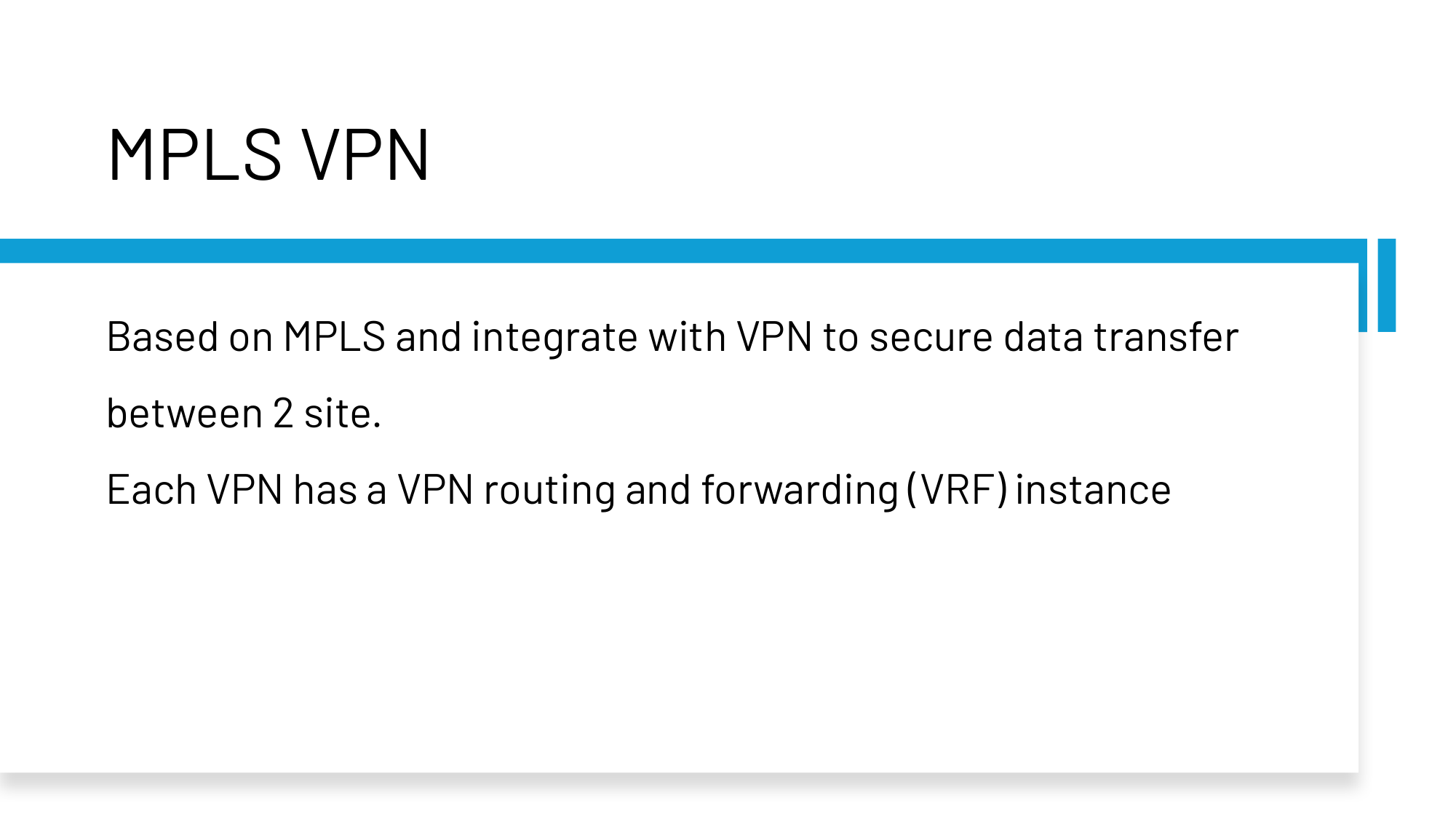

# MPLS VPN

Based on MPLS and integrate with VPN to secure data transfer between 2 site.
Each VPN has a VPN routing and forwarding (VRF) instance